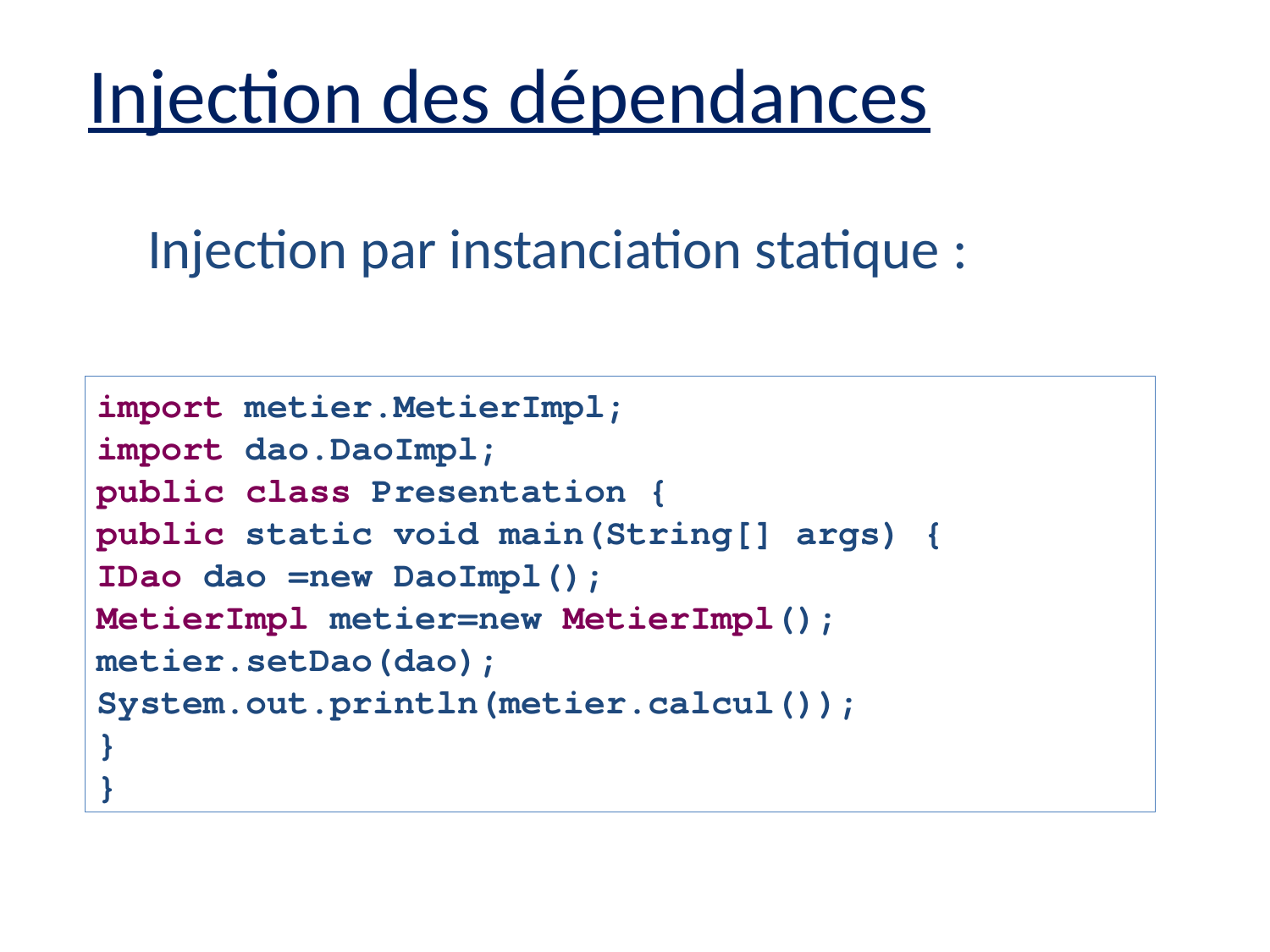

# Injection des dépendances
Injection par instanciation statique :
import metier.MetierImpl;
import dao.DaoImpl;
public class Presentation {
public static void main(String[] args) {
IDao dao =new DaoImpl();
MetierImpl metier=new MetierImpl();
metier.setDao(dao);
System.out.println(metier.calcul());
}
}